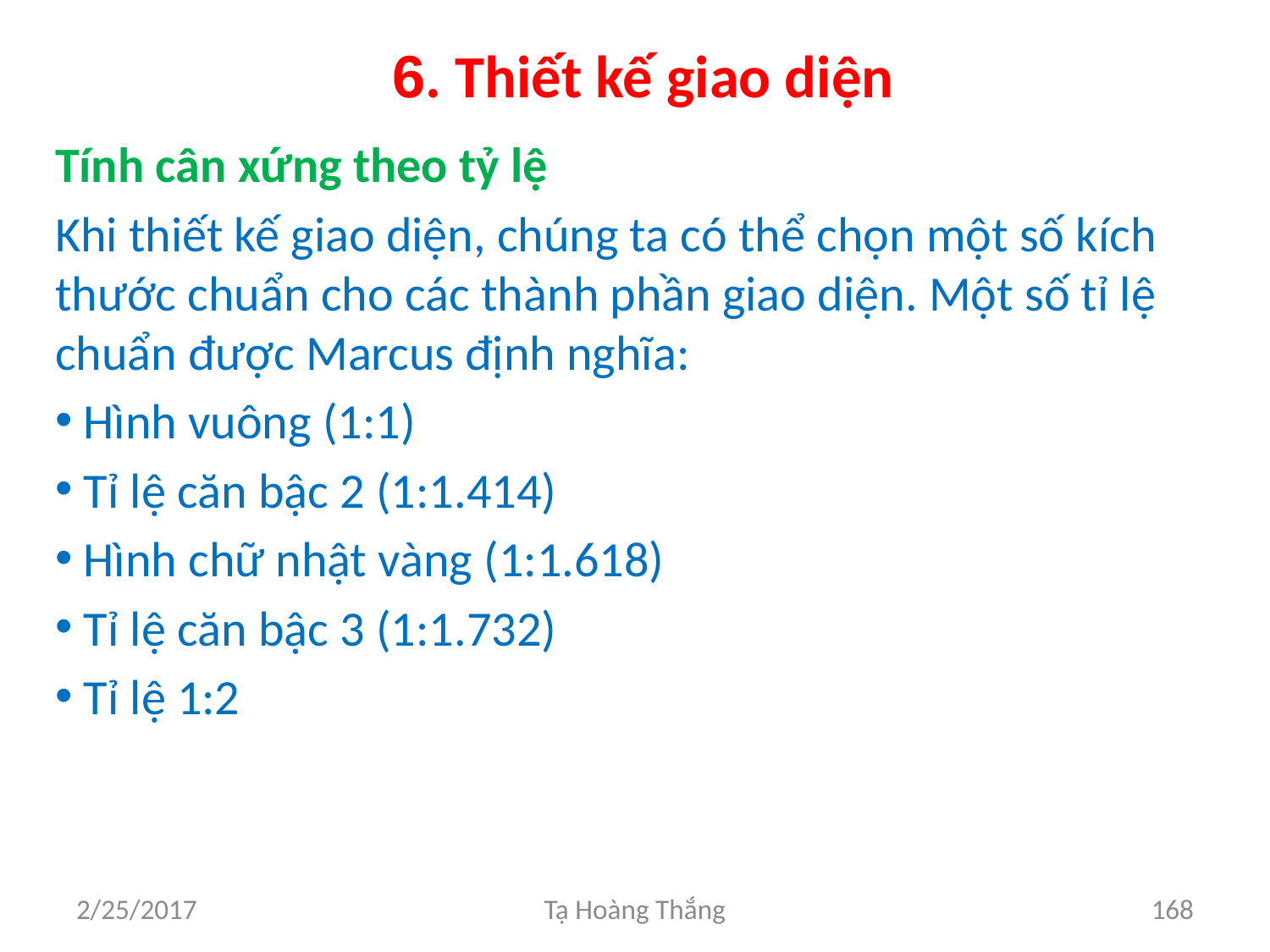

# 6. Thiết kế giao diện
Tính cân xứng theo tỷ lệ
Khi thiết kế giao diện, chúng ta có thể chọn một số kích thước chuẩn cho các thành phần giao diện. Một số tỉ lệ chuẩn được Marcus định nghĩa:
 Hình vuông (1:1)
 Tỉ lệ căn bậc 2 (1:1.414)
 Hình chữ nhật vàng (1:1.618)
 Tỉ lệ căn bậc 3 (1:1.732)
 Tỉ lệ 1:2
2/25/2017
Tạ Hoàng Thắng
168